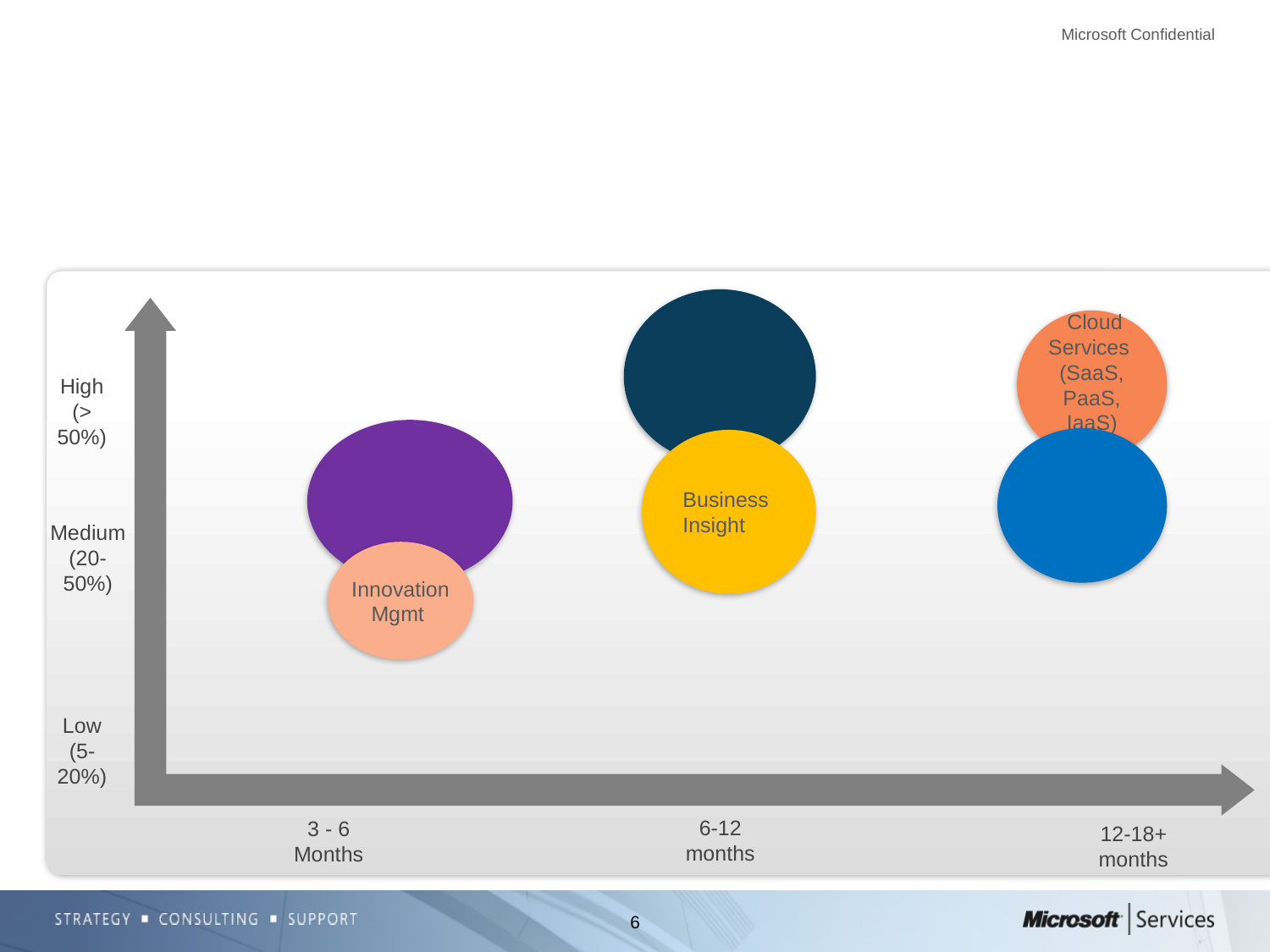

#

Digital Marketing
(e-commerce, search, advertisement)

 Cloud Services
(SaaS, PaaS, IaaS)

High
(> 50%)
Unified
Development
Platform
 Sales & Service
(CRM)
Business
Insight
Medium
(20-50%)
Return on Investment

Innovation Mgmt.

Low
(5-20%)
Time to Value
6-12 months
3 - 6 Months
12-18+ months